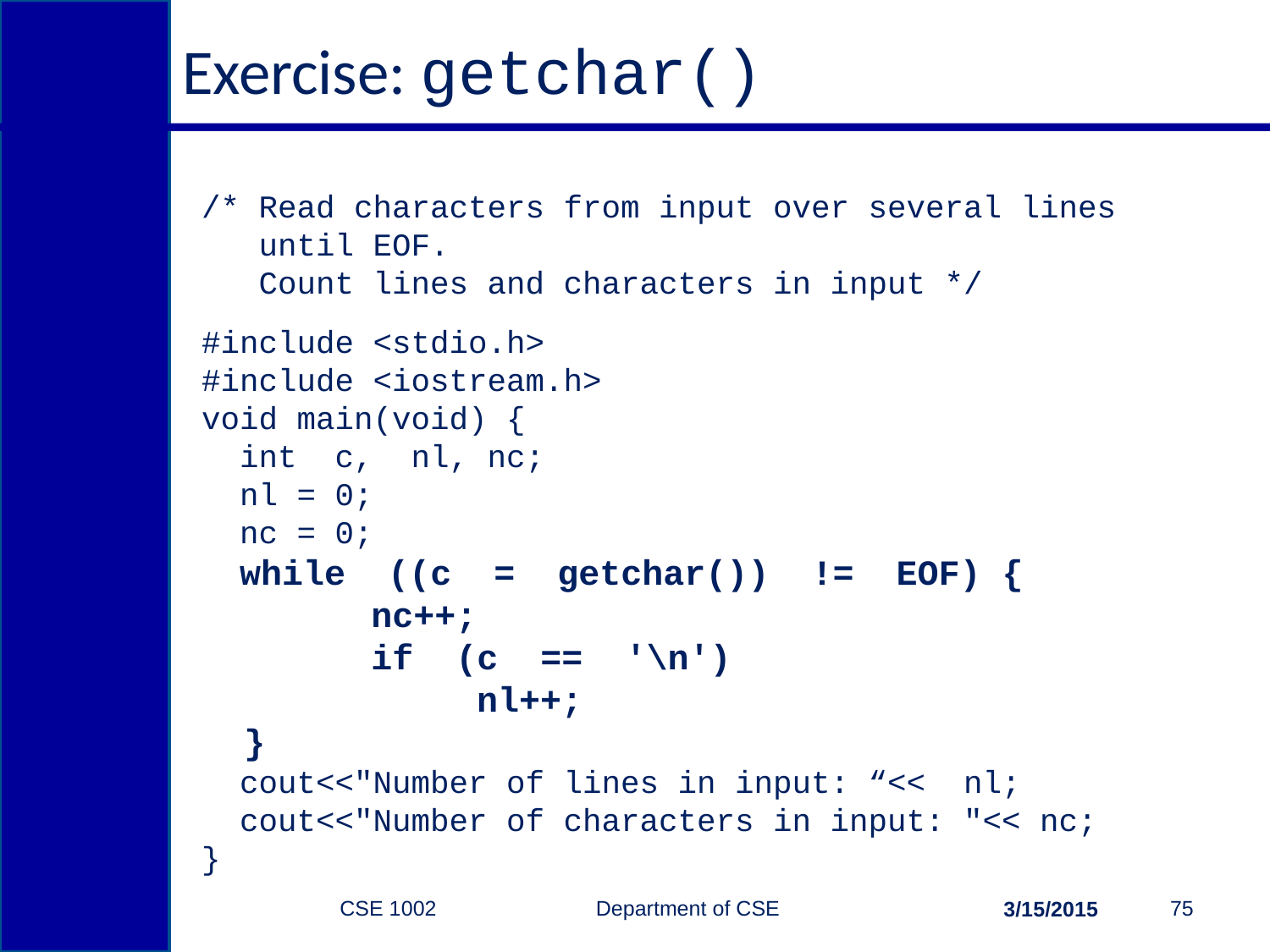

# Exercise: getchar()

/* Read characters from input over several lines
   until EOF.
   Count lines and characters in input */

#include <stdio.h>
#include <iostream.h>
void main(void) {
  int  c,  nl, nc;
  nl = 0;
  nc = 0;
  while  ((c  =  getchar())  !=  EOF) {
        nc++;
        if  (c  ==  '\n')
             nl++;
  }
  cout<<"Number of lines in input: “<<  nl;
  cout<<"Number of characters in input: "<< nc;
}
CSE 1002                           Department of CSE
75
3/15/2015